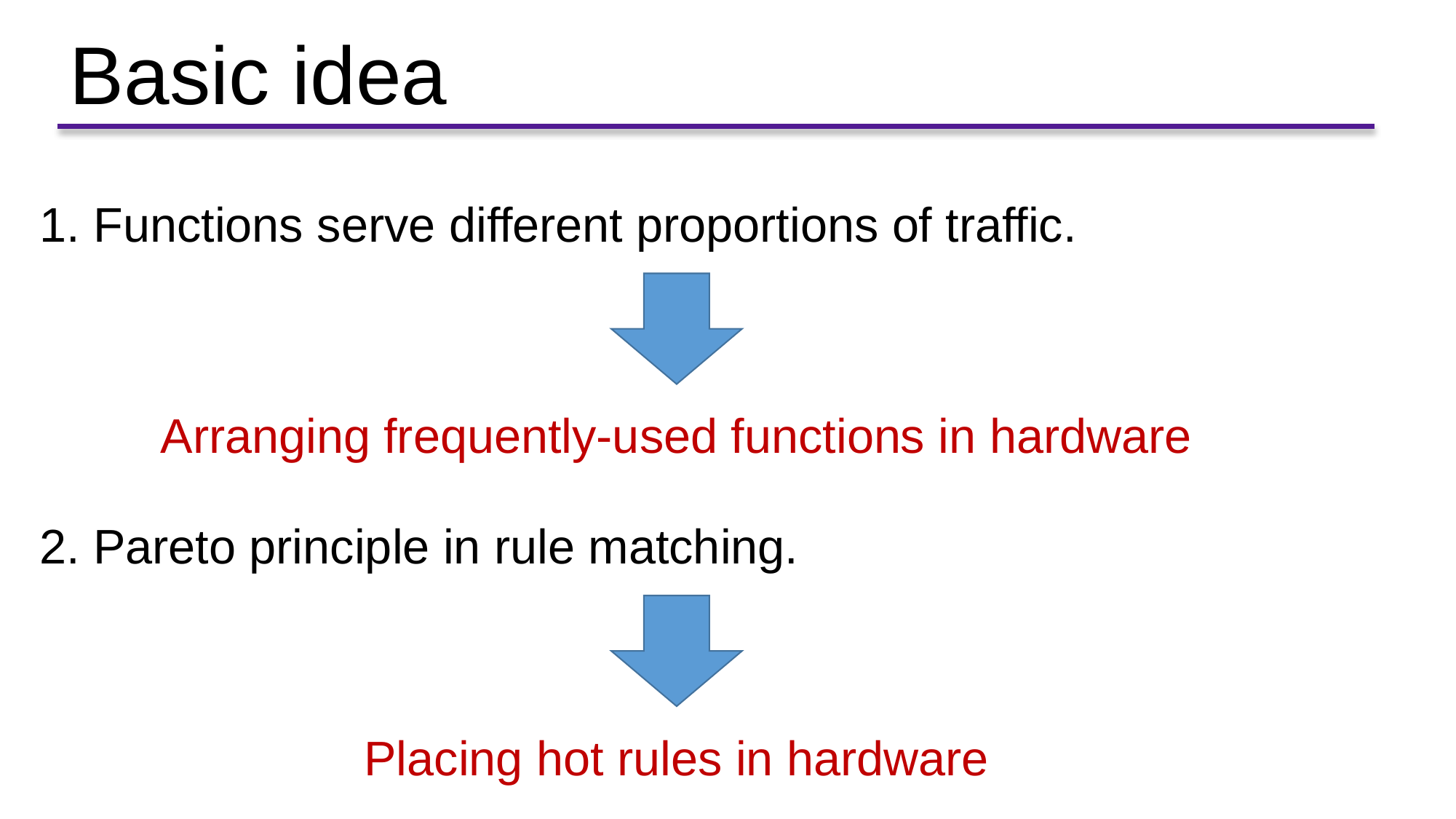

Basic idea
1. Functions serve different proportions of traffic.

Arranging frequently-used functions in hardware
2. Pareto principle in rule matching.

Placing hot rules in hardware